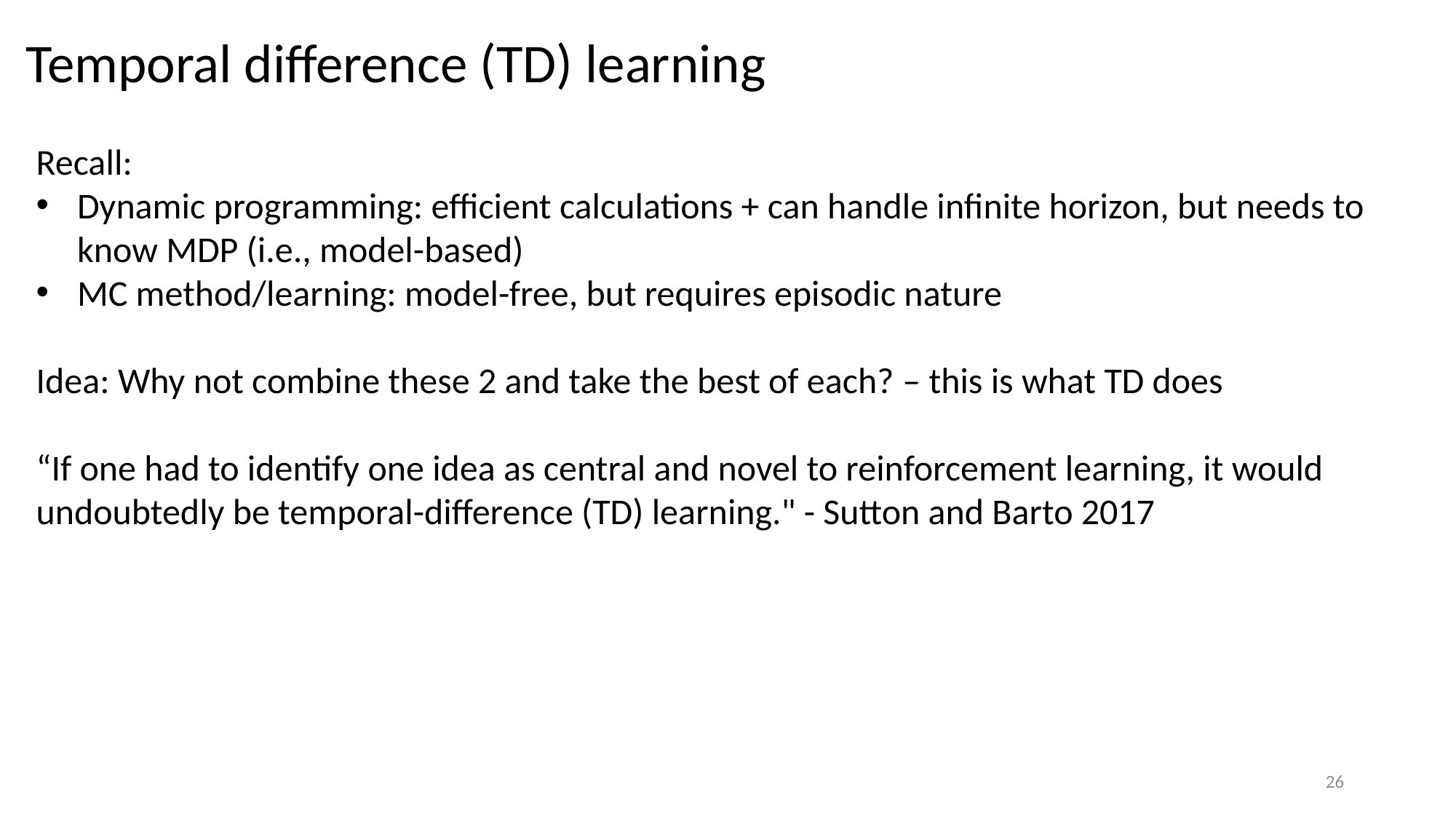

# Temporal difference (TD) learning
Recall:
Dynamic programming: efficient calculations + can handle infinite horizon, but needs to know MDP (i.e., model-based)
MC method/learning: model-free, but requires episodic nature

Idea: Why not combine these 2 and take the best of each? – this is what TD does

“If one had to identify one idea as central and novel to reinforcement learning, it would undoubtedly be temporal-difference (TD) learning." - Sutton and Barto 2017

26